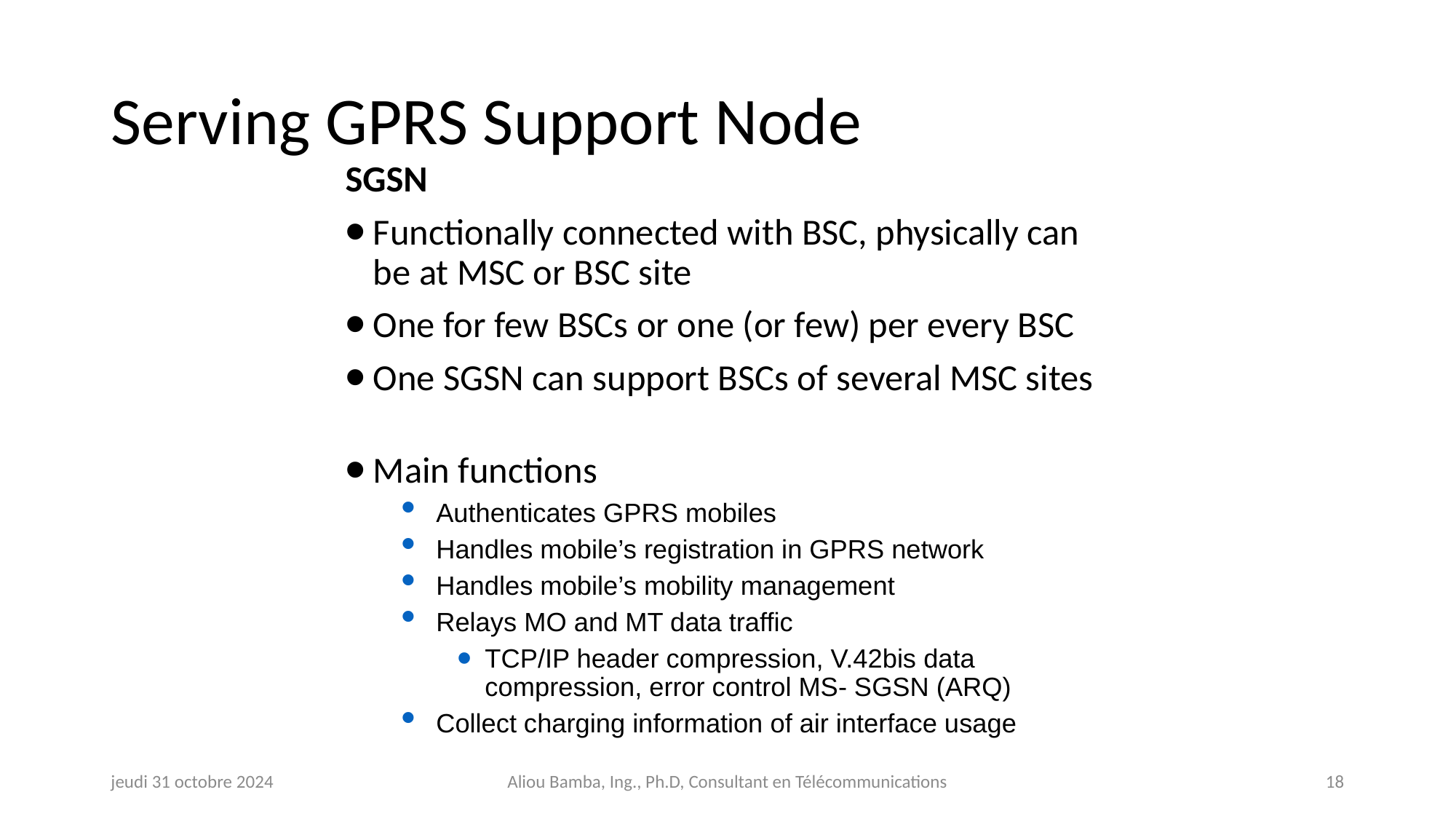

# Serving GPRS Support Node
SGSN
Functionally connected with BSC, physically can be at MSC or BSC site
One for few BSCs or one (or few) per every BSC
One SGSN can support BSCs of several MSC sites
Main functions
Authenticates GPRS mobiles
Handles mobile’s registration in GPRS network
Handles mobile’s mobility management
Relays MO and MT data traffic
TCP/IP header compression, V.42bis data compression, error control MS- SGSN (ARQ)
Collect charging information of air interface usage
jeudi 31 octobre 2024
Aliou Bamba, Ing., Ph.D, Consultant en Télécommunications
18